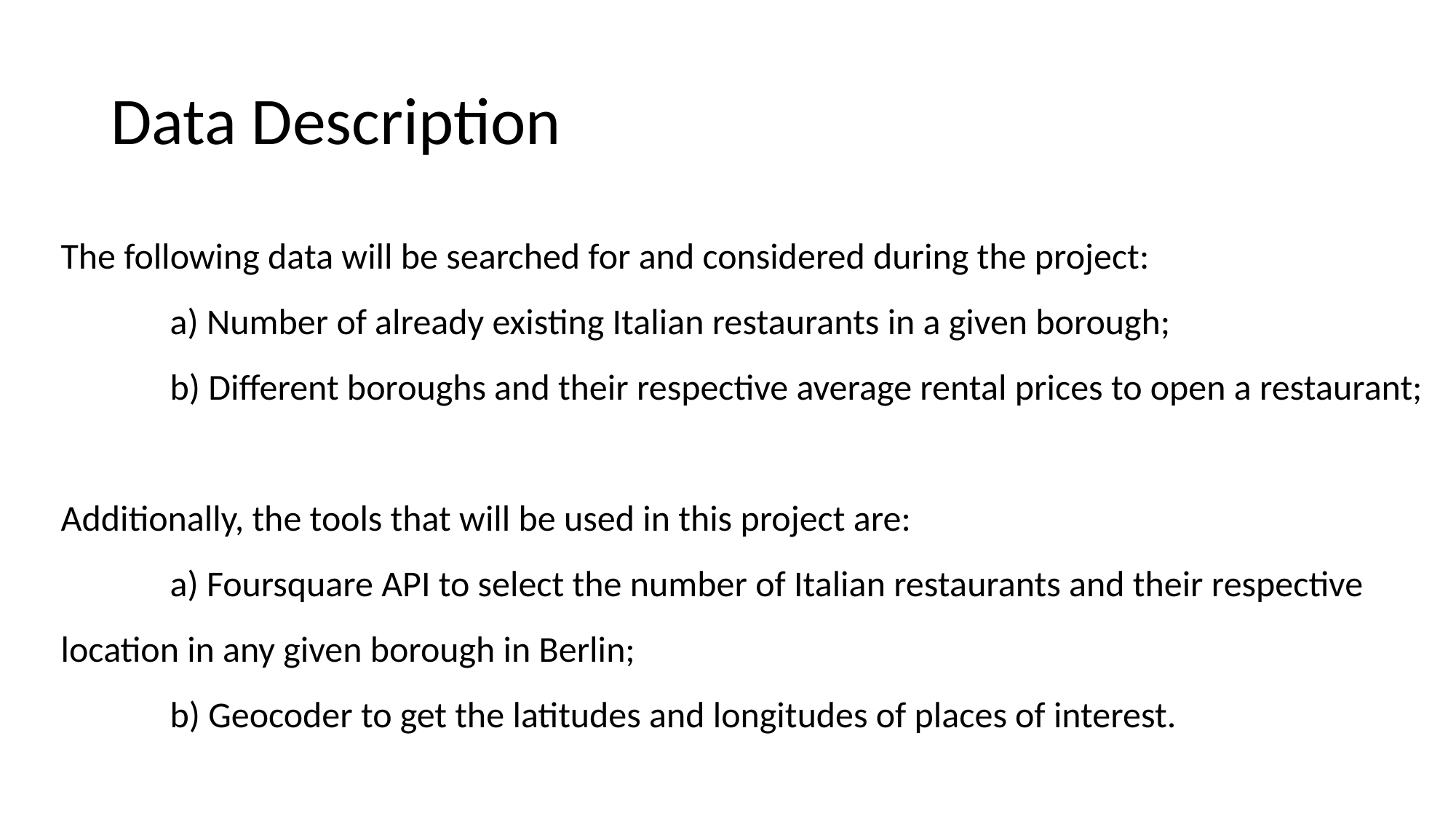

# Data Description
The following data will be searched for and considered during the project:
	a) Number of already existing Italian restaurants in a given borough;
	b) Different boroughs and their respective average rental prices to open a restaurant;

Additionally, the tools that will be used in this project are:
	a) Foursquare API to select the number of Italian restaurants and their respective location in any given borough in Berlin;
	b) Geocoder to get the latitudes and longitudes of places of interest.